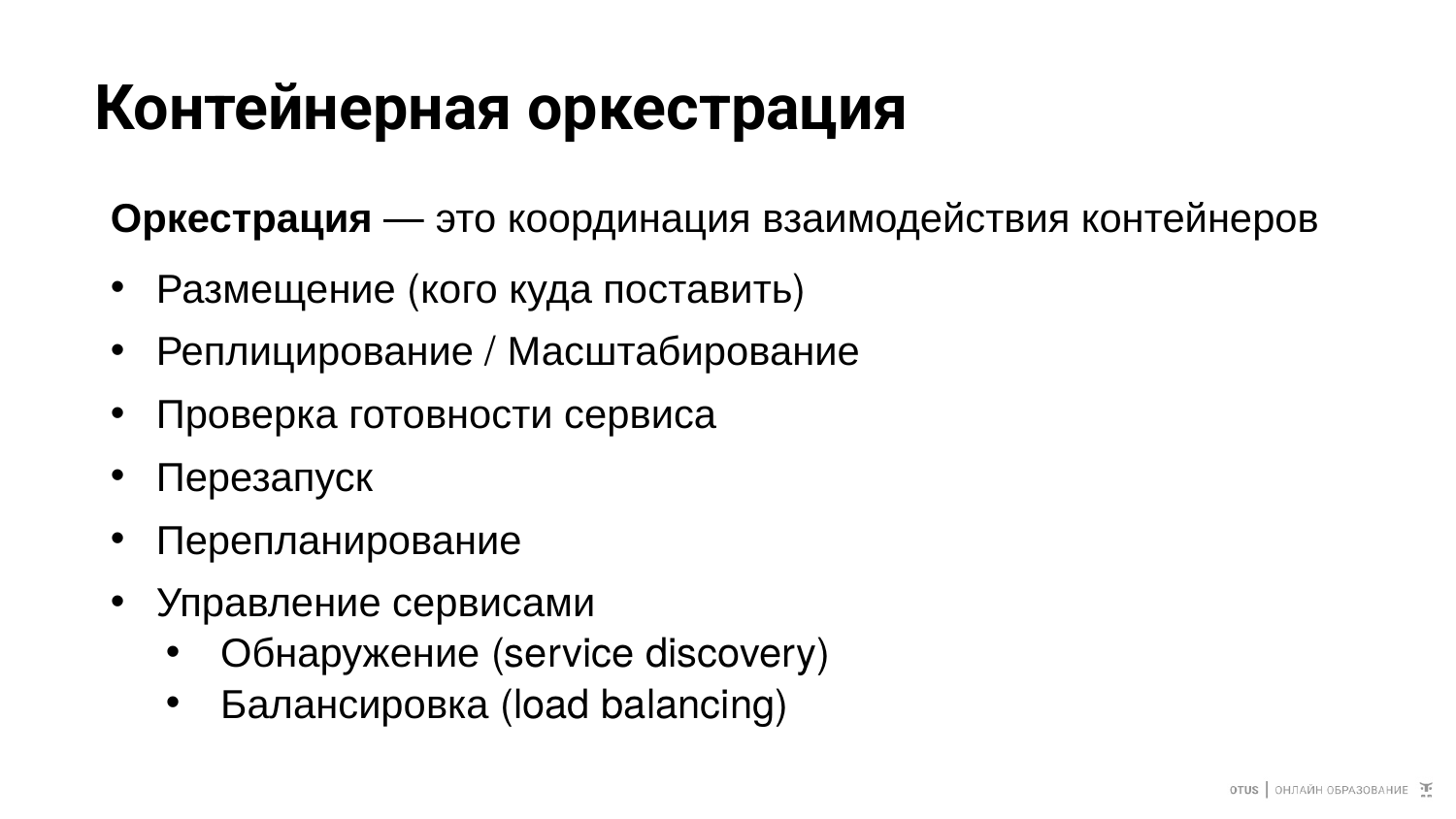

# Контейнерная оркестрация
Оркестрация — это координация взаимодействия контейнеров
Размещение (кого куда поставить)
Реплицирование / Масштабирование
Проверка готовности сервиса
Перезапуск
Перепланирование
Управление сервисами
Обнаружение (service discovery)
Балансировка (load balancing)